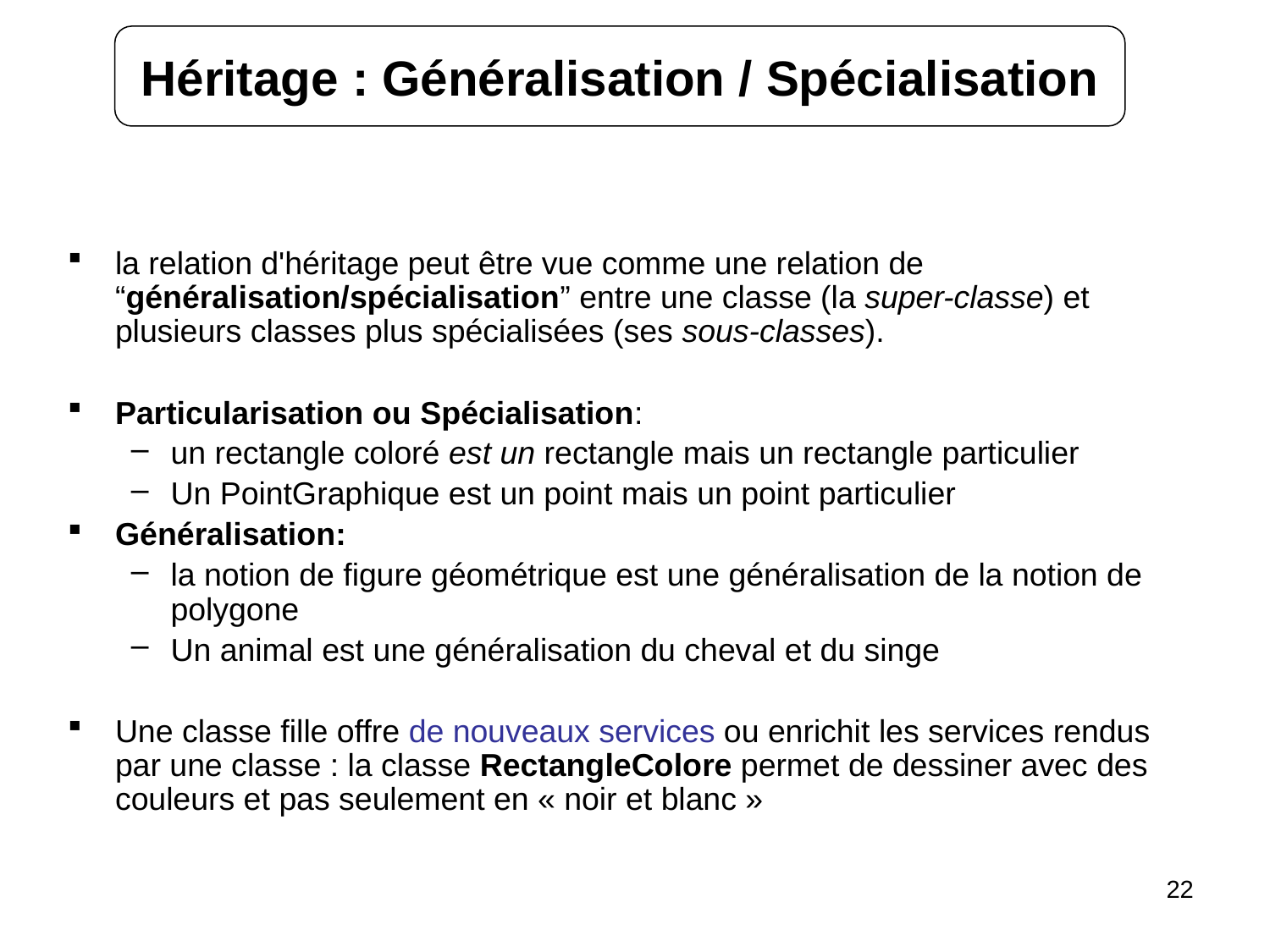

Héritage : Généralisation / Spécialisation

la relation d'héritage peut être vue comme une relation de “généralisation/spécialisation” entre une classe (la super-classe) et plusieurs classes plus spécialisées (ses sous-classes).

Particularisation ou Spécialisation:
un rectangle coloré est un rectangle mais un rectangle particulier
Un PointGraphique est un point mais un point particulier
Généralisation:
la notion de figure géométrique est une généralisation de la notion de polygone
Un animal est une généralisation du cheval et du singe

Une classe fille offre de nouveaux services ou enrichit les services rendus par une classe : la classe RectangleColore permet de dessiner avec des couleurs et pas seulement en « noir et blanc »
22